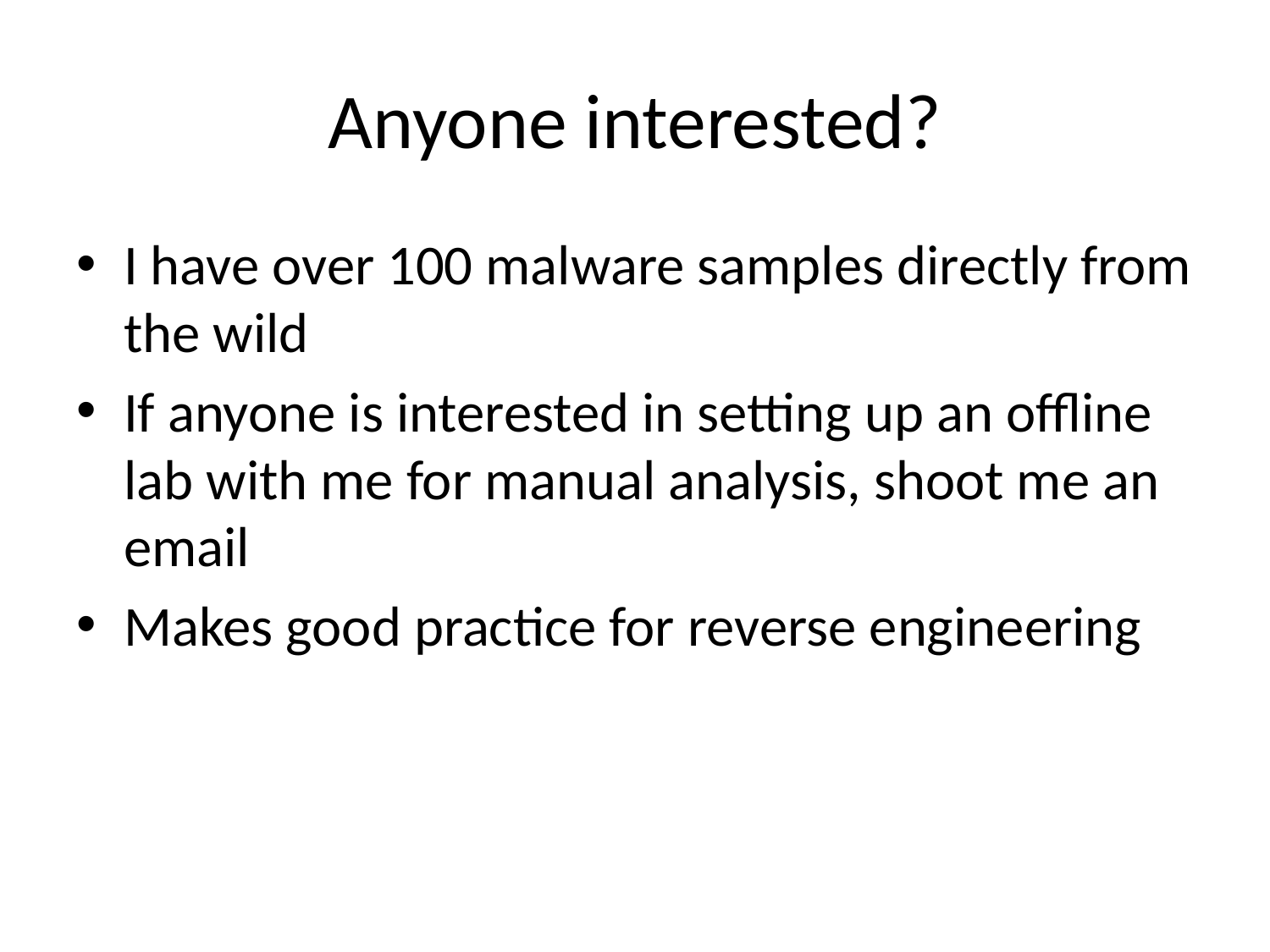

# Anyone interested?
I have over 100 malware samples directly from the wild
If anyone is interested in setting up an offline lab with me for manual analysis, shoot me an email
Makes good practice for reverse engineering